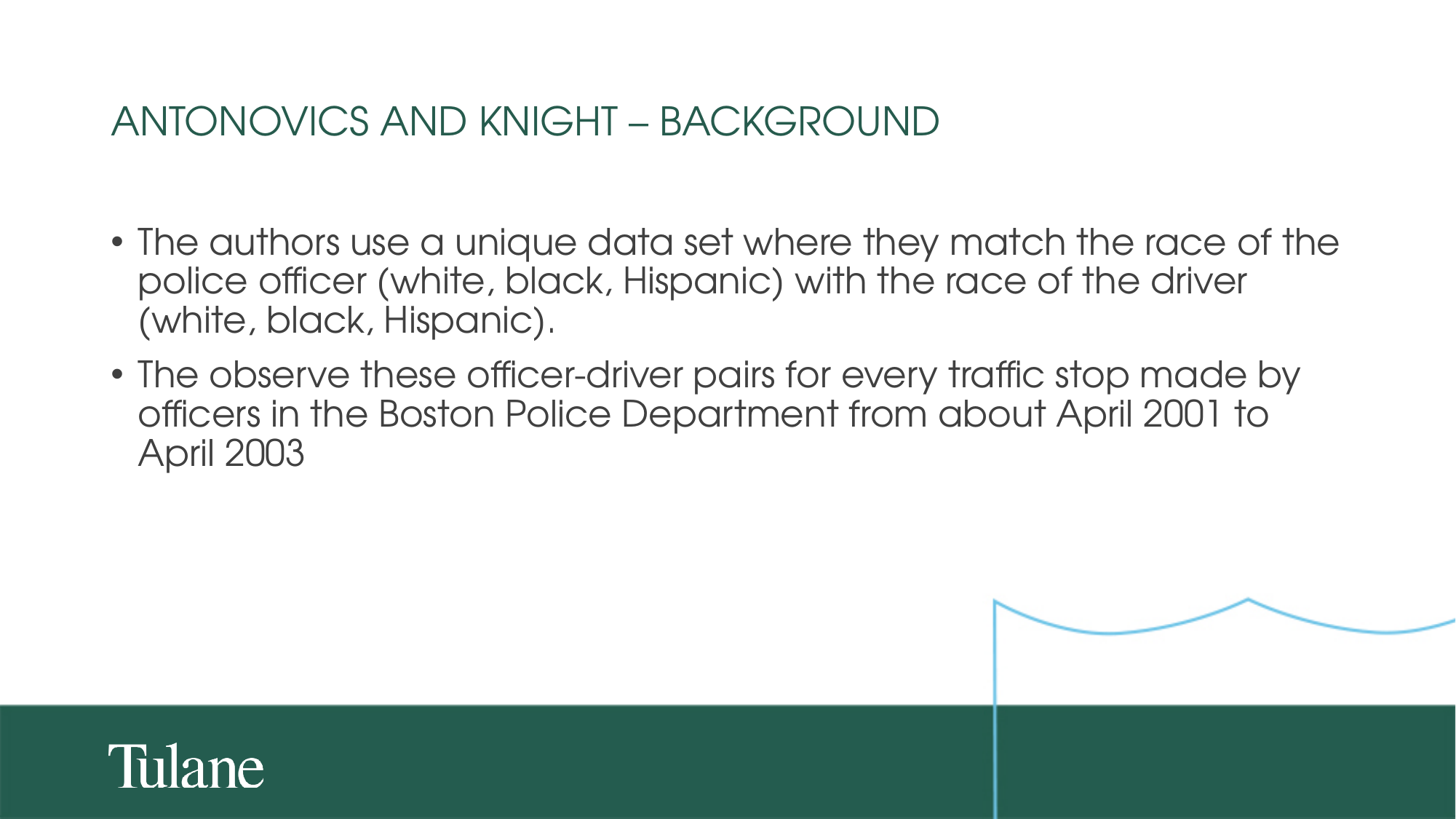

# Antonovics and knight – background
The authors use a unique data set where they match the race of the police officer (white, black, Hispanic) with the race of the driver (white, black, Hispanic).
The observe these officer-driver pairs for every traffic stop made by officers in the Boston Police Department from about April 2001 to April 2003